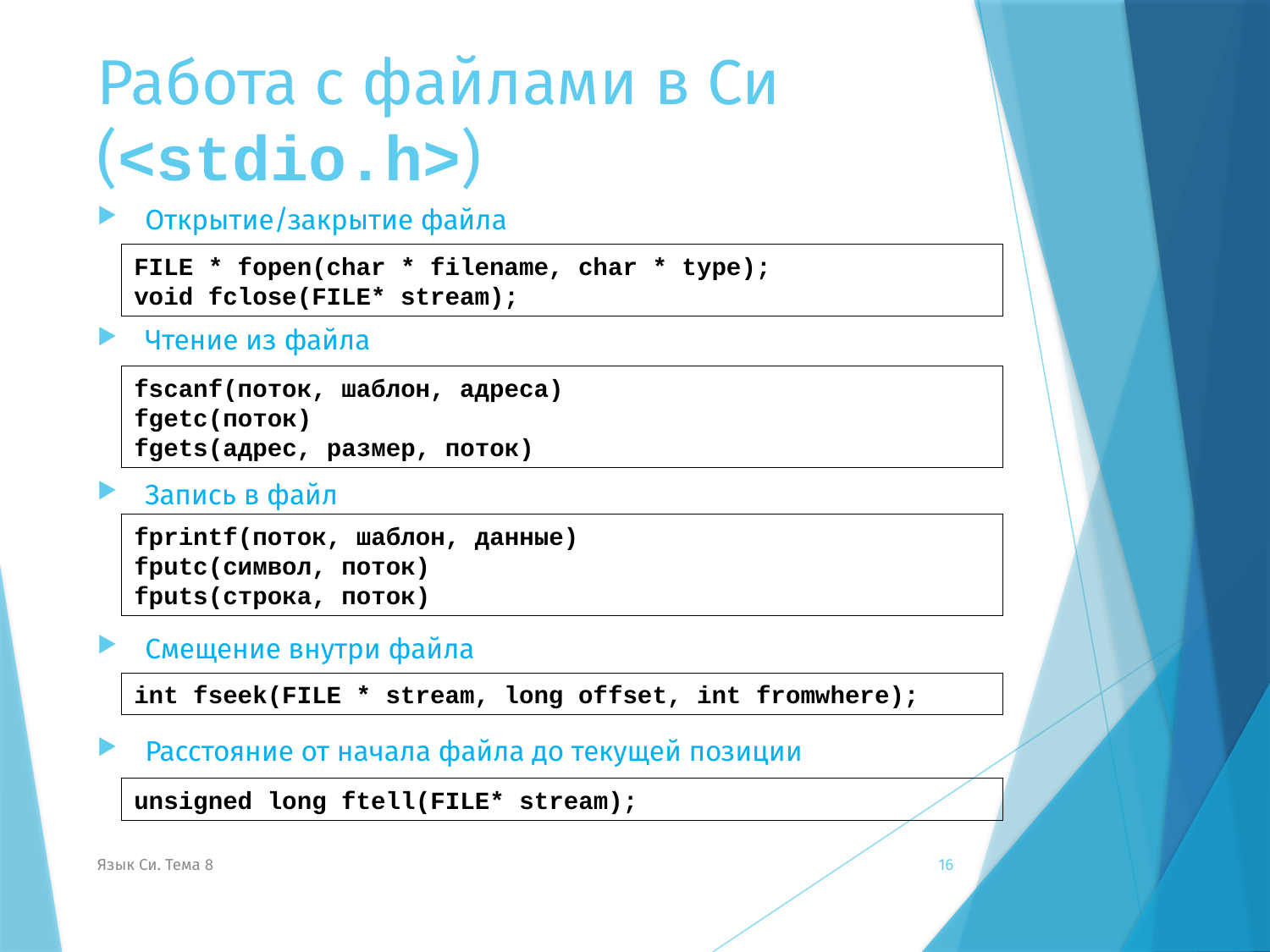

# Работа с файлами в Си (<stdio.h>)
Открытие/закрытие файла

Чтение из файла

Запись в файл

Смещение внутри файла

Расстояние от начала файла до текущей позиции
FILE * fopen(char * filename, char * type);
void fclose(FILE* stream);
fscanf(поток, шаблон, адреса)
fgetc(поток)
fgets(адрес, размер, поток)
fprintf(поток, шаблон, данные)
fputc(символ, поток)
fputs(строка, поток)
int fseek(FILE * stream, long offset, int fromwhere);
unsigned long ftell(FILE* stream);
Язык Си. Тема 8
16